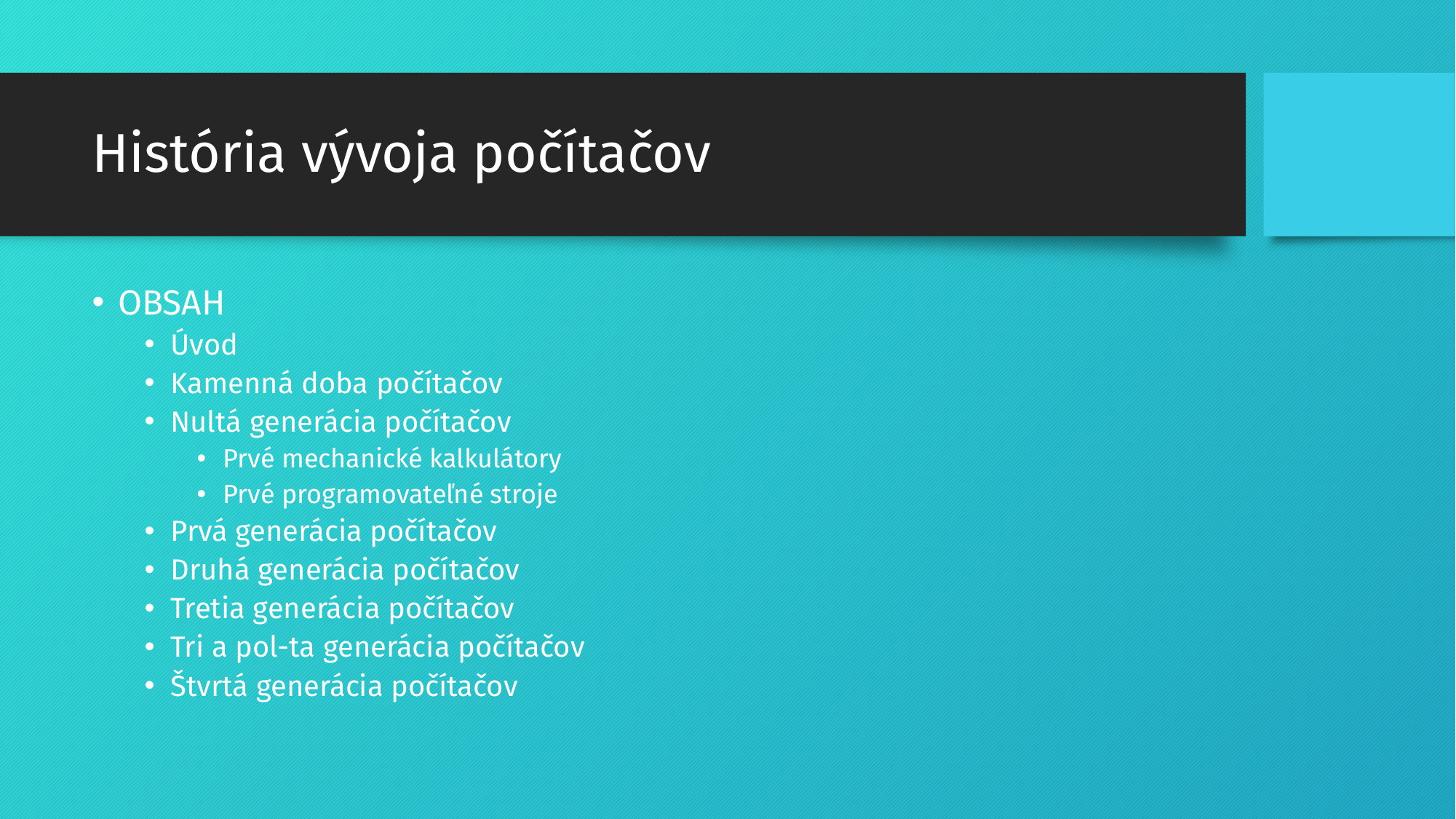

# História vývoja počítačov
OBSAH
Úvod
Kamenná doba počítačov
Nultá generácia počítačov
Prvé mechanické kalkulátory
Prvé programovateľné stroje
Prvá generácia počítačov
Druhá generácia počítačov
Tretia generácia počítačov
Tri a pol-ta generácia počítačov
Štvrtá generácia počítačov